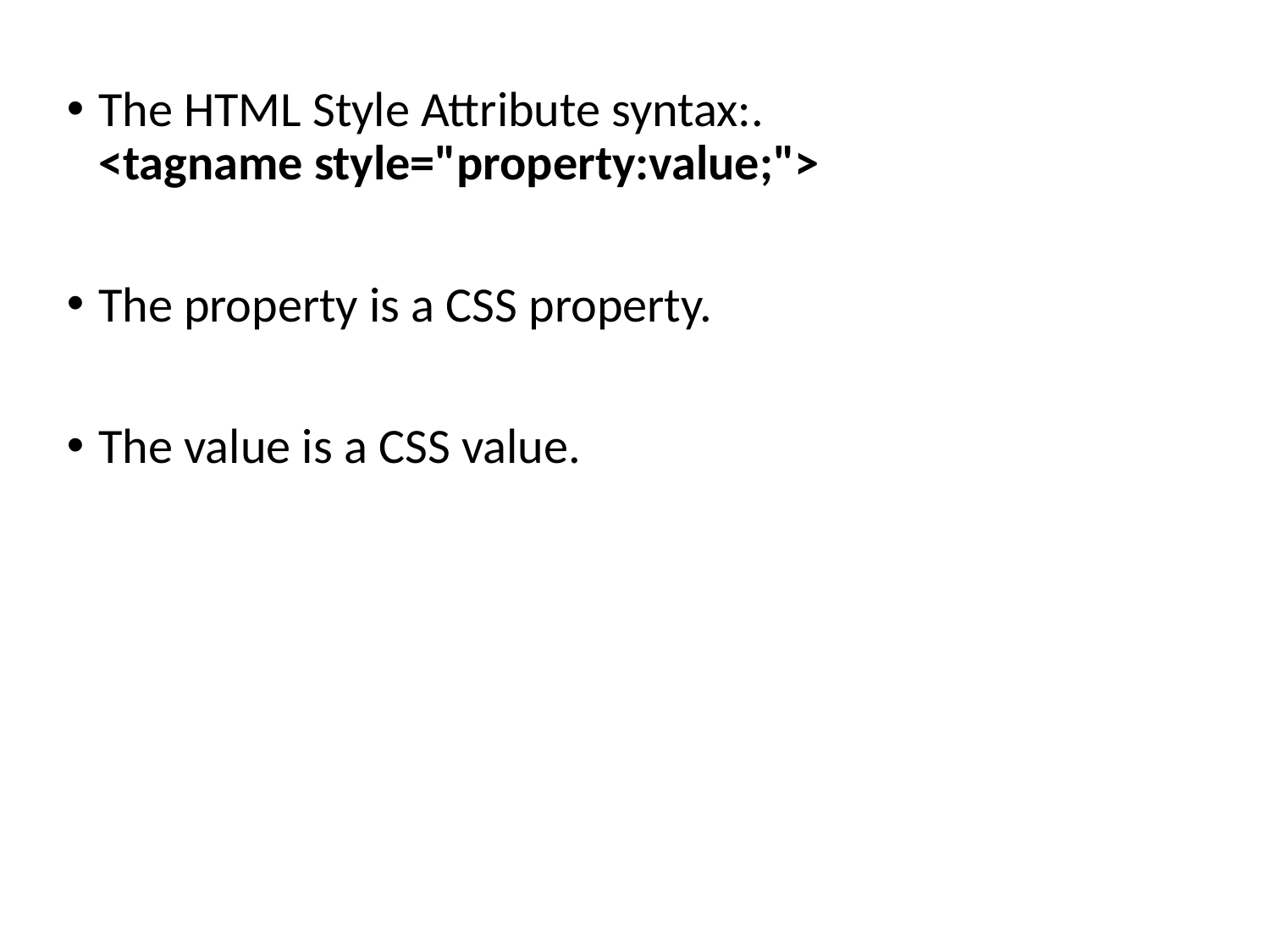

The HTML Style Attribute syntax:.                                  <tagname style="property:value;">

The property is a CSS property.

The value is a CSS value.